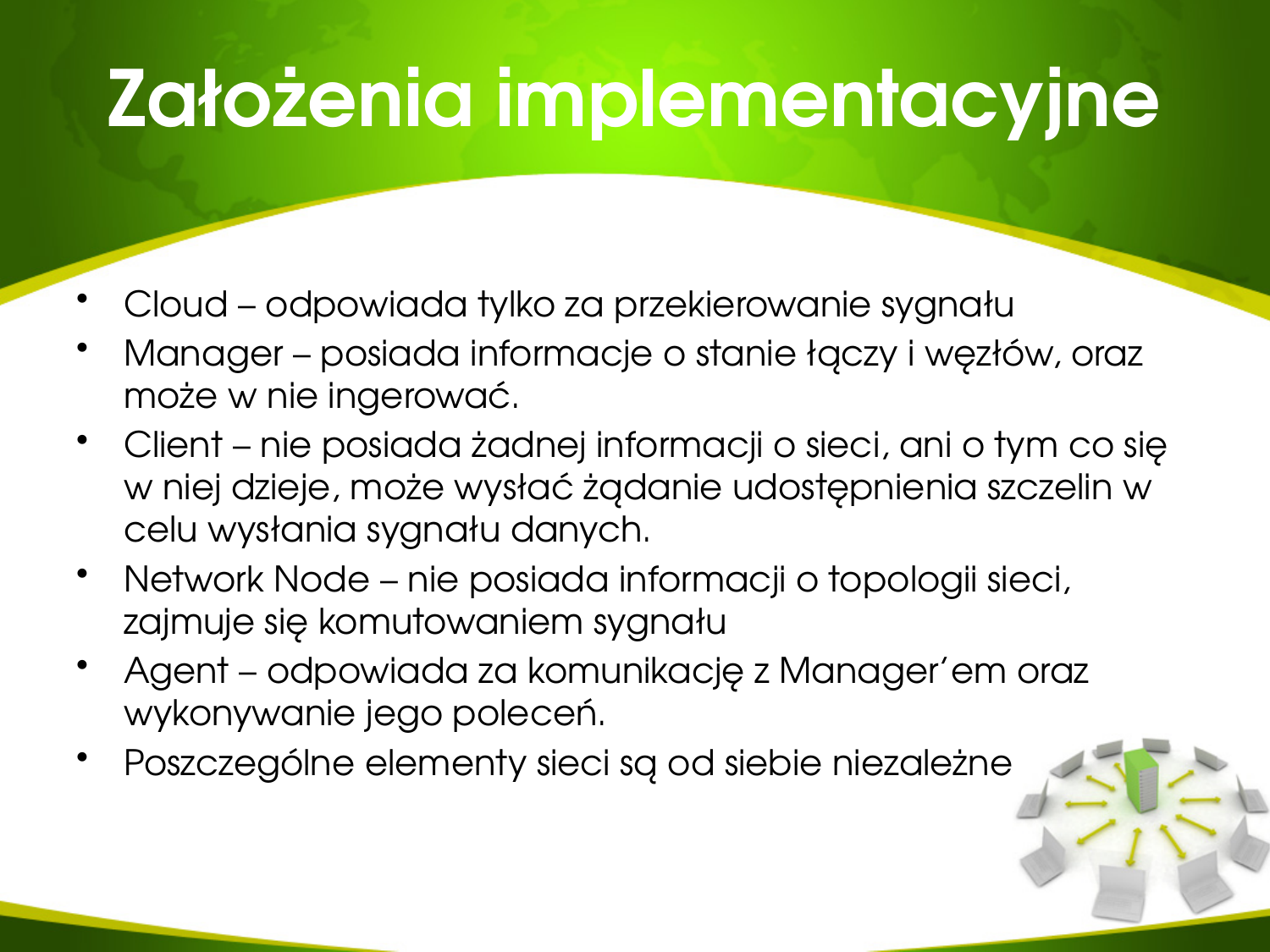

# Założenia implementacyjne
Cloud – odpowiada tylko za przekierowanie sygnału
Manager – posiada informacje o stanie łączy i węzłów, oraz może w nie ingerować.
Client – nie posiada żadnej informacji o sieci, ani o tym co się w niej dzieje, może wysłać żądanie udostępnienia szczelin w celu wysłania sygnału danych.
Network Node – nie posiada informacji o topologii sieci, zajmuje się komutowaniem sygnału
Agent – odpowiada za komunikację z Manager’em oraz wykonywanie jego poleceń.
Poszczególne elementy sieci są od siebie niezależne